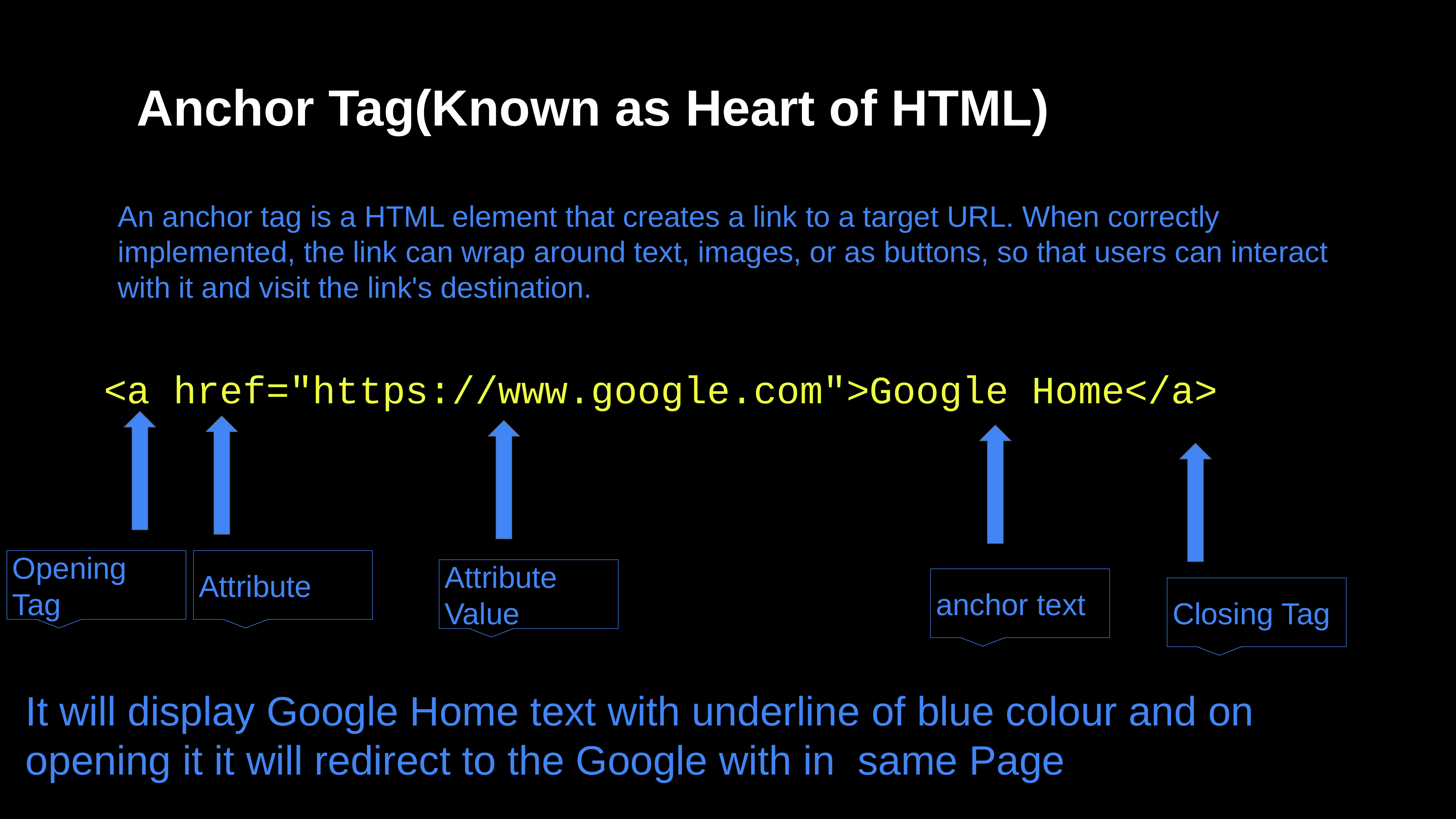

HTML paragraph</
Anchor Tag(Known as Heart of HTML)
An anchor tag is a HTML element that creates a link to a target URL. When correctly implemented, the link can wrap around text, images, or as buttons, so that users can interact with it and visit the link's destination.
<a href="https://www.google.com">Google Home</a>

Opening Tag

Attribute
Attribute Value

anchor text

Closing Tag
It will display Google Home text with underline of blue colour and on opening it it will redirect to the Google with in  same Page